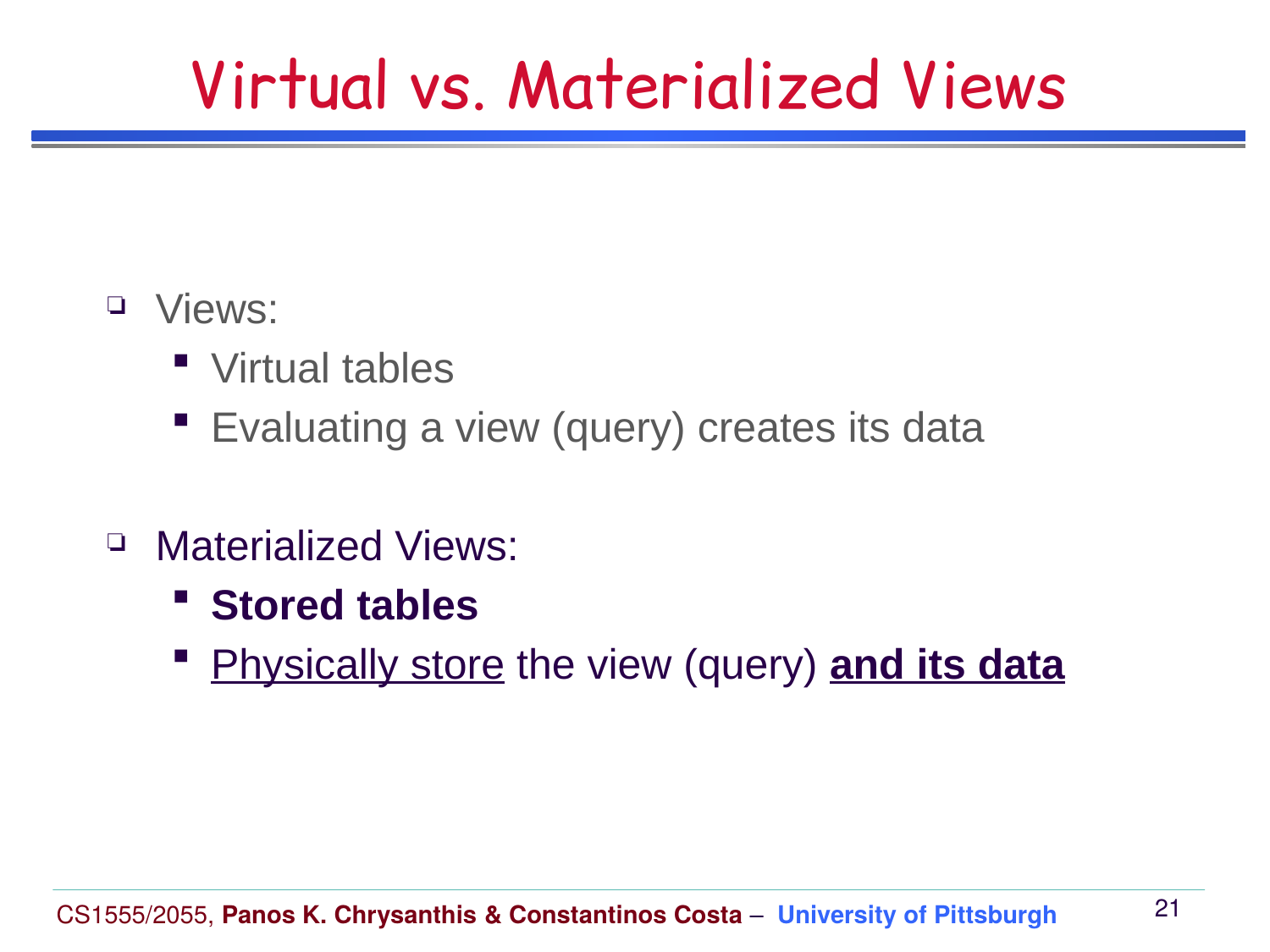

# Virtual vs. Materialized Views
Views:
Virtual tables
Evaluating a view (query) creates its data

Materialized Views:
Stored tables
Physically store the view (query) and its data